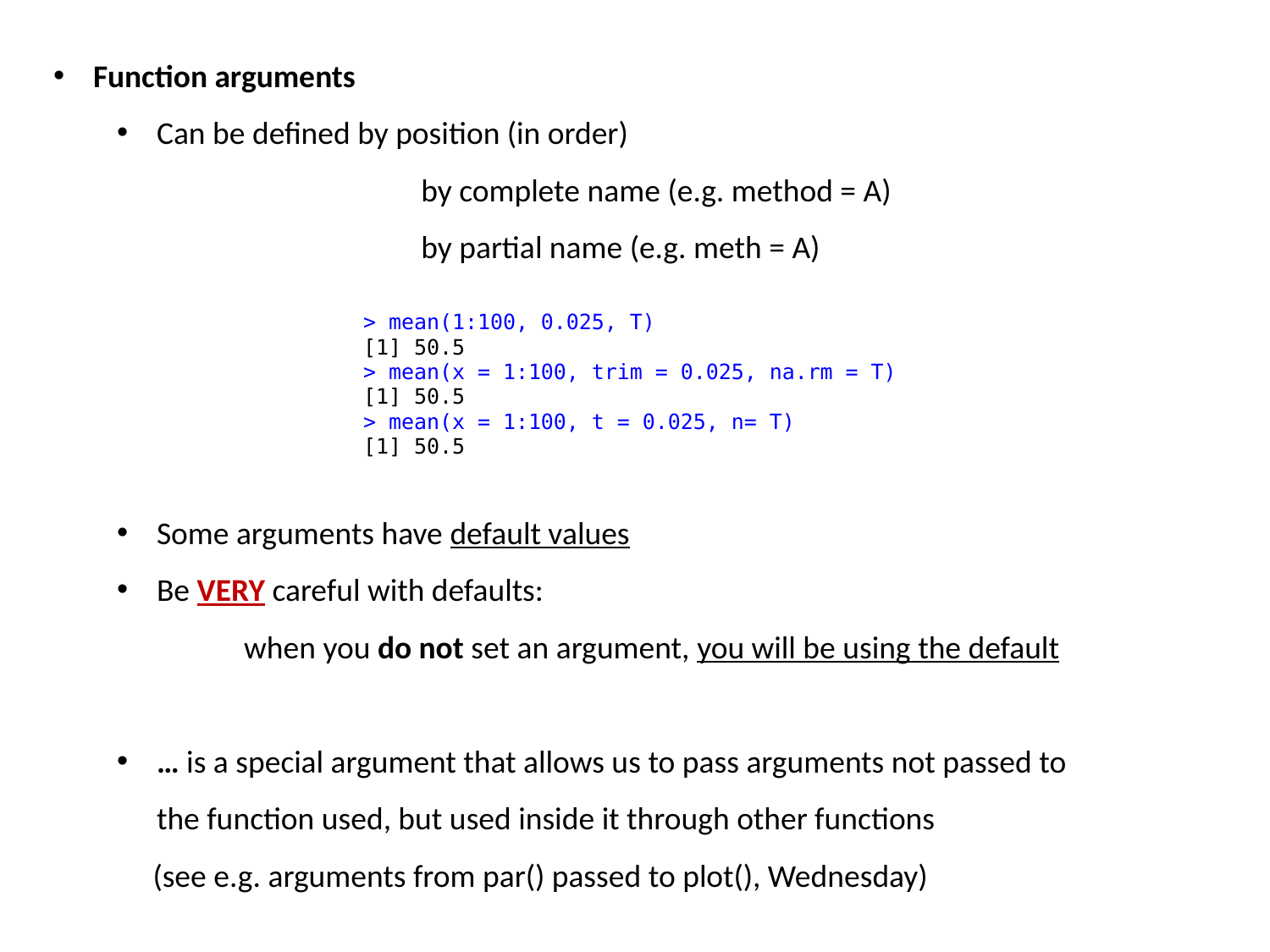

Function arguments
Can be defined by position (in order)
		       by complete name (e.g. method = A)
 		       by partial name (e.g. meth = A)

Some arguments have default values
Be VERY careful with defaults:
	when you do not set an argument, you will be using the default

… is a special argument that allows us to pass arguments not passed to the function used, but used inside it through other functions
     (see e.g. arguments from par() passed to plot(), Wednesday)
| > mean(1:100, 0.025, T) [1] 50.5 > mean(x = 1:100, trim = 0.025, na.rm = T) [1] 50.5 > mean(x = 1:100, t = 0.025, n= T) [1] 50.5 |
| --- |